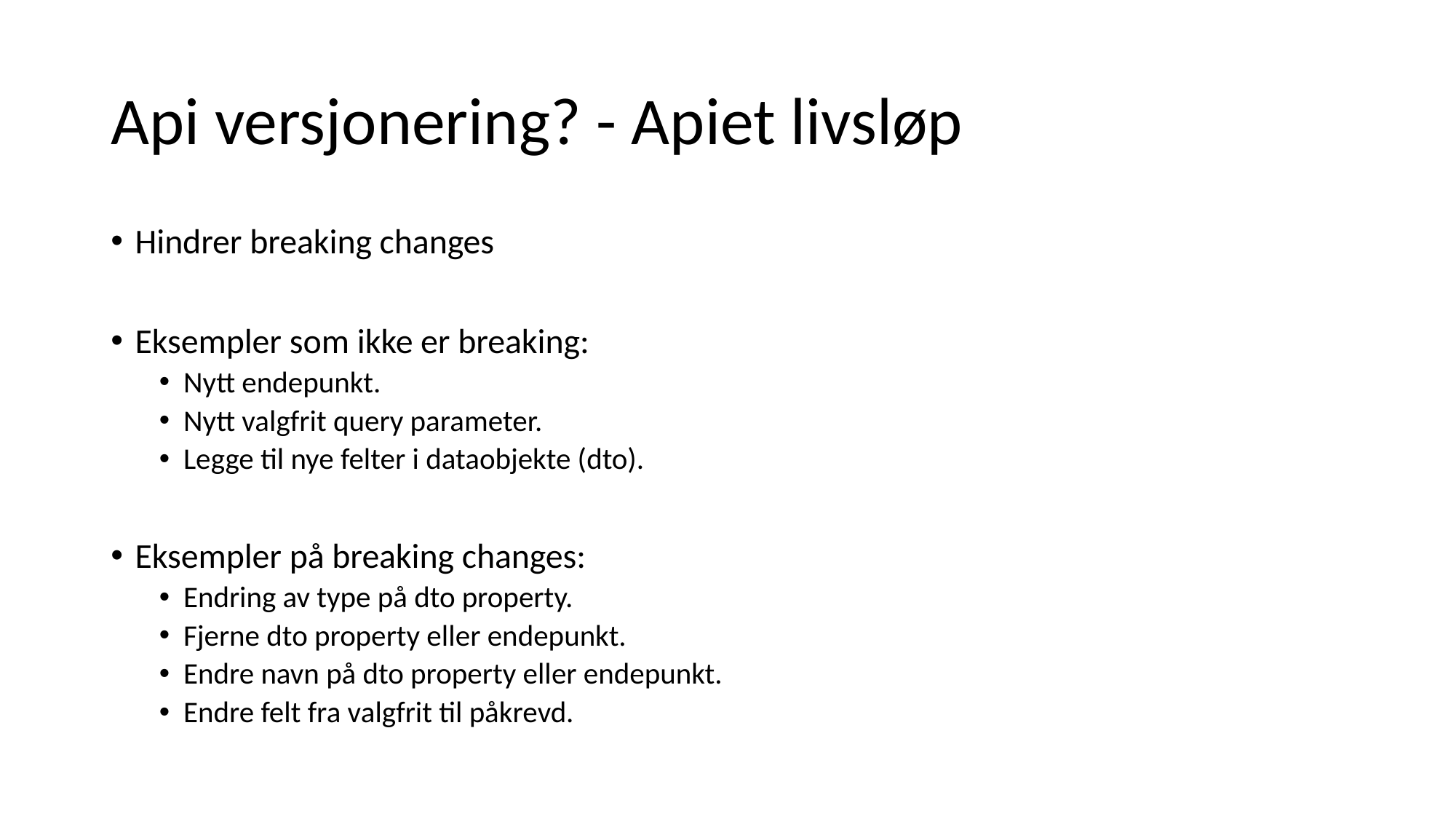

# Api versjonering? - Apiet livsløp
Hindrer breaking changes

Eksempler som ikke er breaking:
Nytt endepunkt.
Nytt valgfrit query parameter.
Legge til nye felter i dataobjekte (dto).

Eksempler på breaking changes:
Endring av type på dto property.
Fjerne dto property eller endepunkt.
Endre navn på dto property eller endepunkt.
Endre felt fra valgfrit til påkrevd.